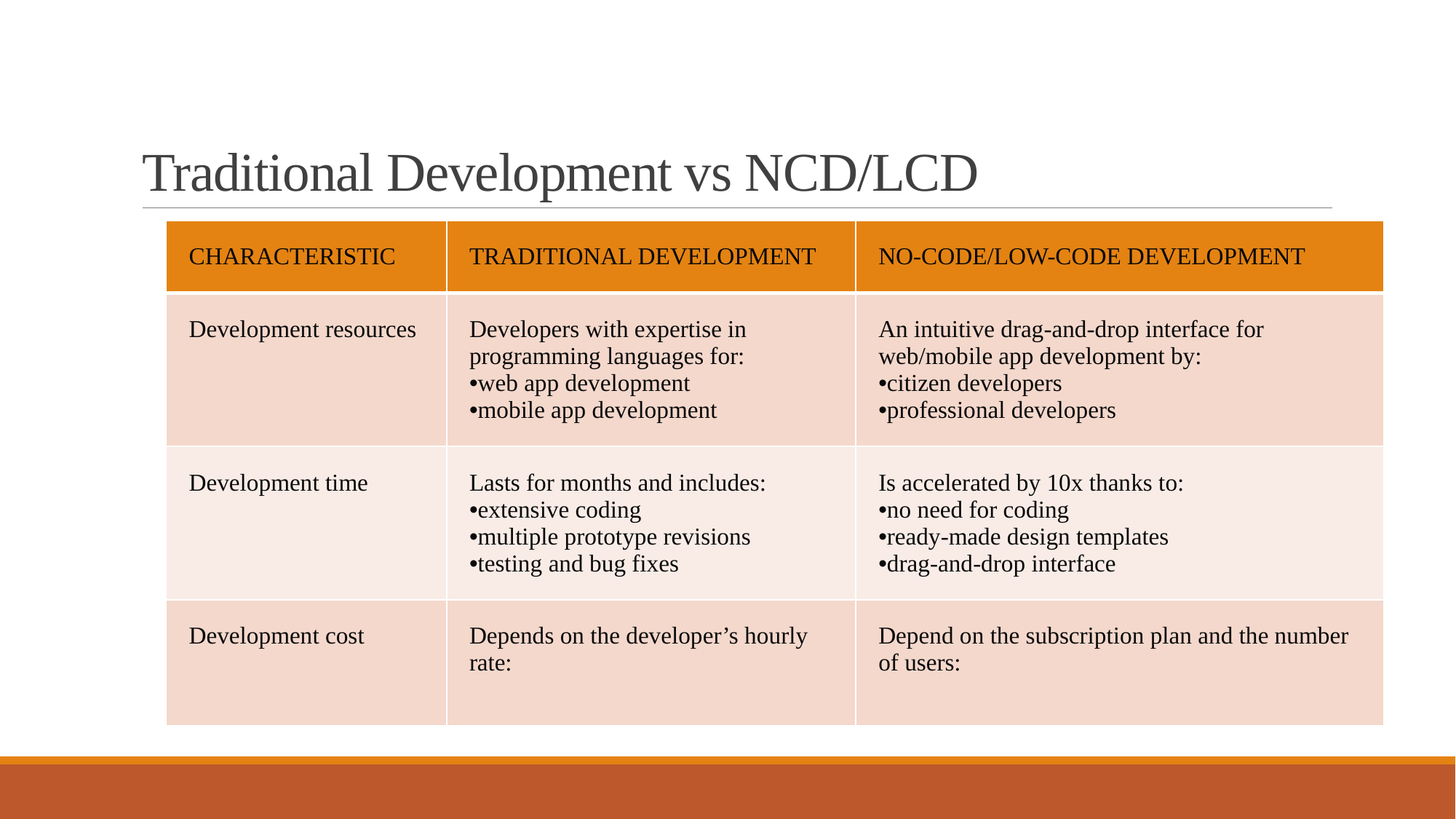

# Traditional Development vs NCD/LCD
| CHARACTERISTIC | TRADITIONAL DEVELOPMENT | NO-CODE/LOW-CODE DEVELOPMENT |
| --- | --- | --- |
| Development resources | Developers with expertise in programming languages for: web app development mobile app development | An intuitive drag-and-drop interface for web/mobile app development by: citizen developers professional developers |
| Development time | Lasts for months and includes: extensive coding multiple prototype revisions testing and bug fixes | Is accelerated by 10x thanks to: no need for coding ready-made design templates drag-and-drop interface |
| Development cost | Depends on the developer’s hourly rate: | Depend on the subscription plan and the number of users: |